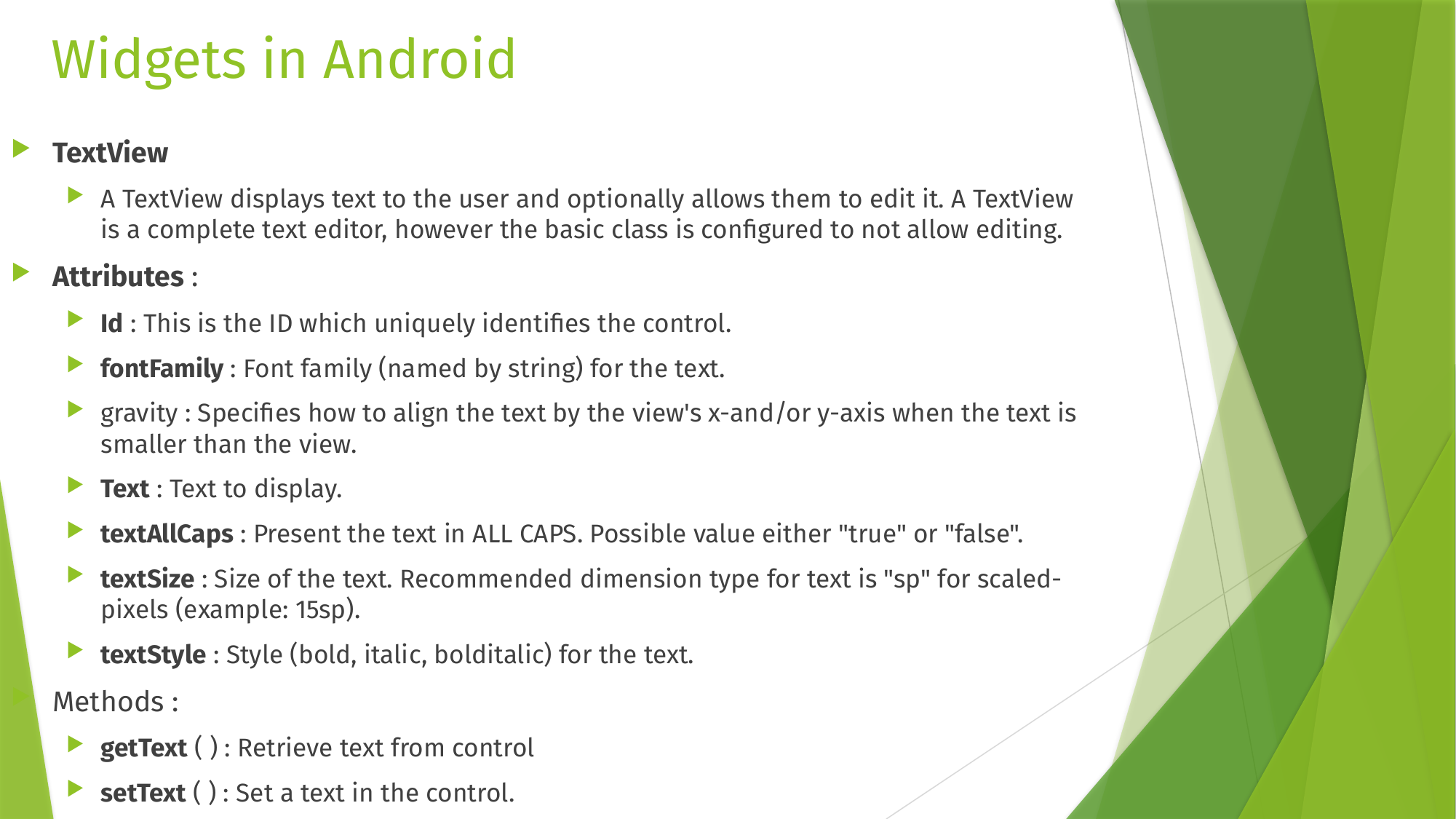

# Widgets in Android
TextView
A TextView displays text to the user and optionally allows them to edit it. A TextView is a complete text editor, however the basic class is configured to not allow editing.
Attributes :
Id : This is the ID which uniquely identifies the control.
fontFamily : Font family (named by string) for the text.
gravity : Specifies how to align the text by the view's x-and/or y-axis when the text is smaller than the view.
Text : Text to display.
textAllCaps : Present the text in ALL CAPS. Possible value either "true" or "false".
textSize : Size of the text. Recommended dimension type for text is "sp" for scaled-pixels (example: 15sp).
textStyle : Style (bold, italic, bolditalic) for the text.
Methods :
getText ( ) : Retrieve text from control
setText ( ) : Set a text in the control.